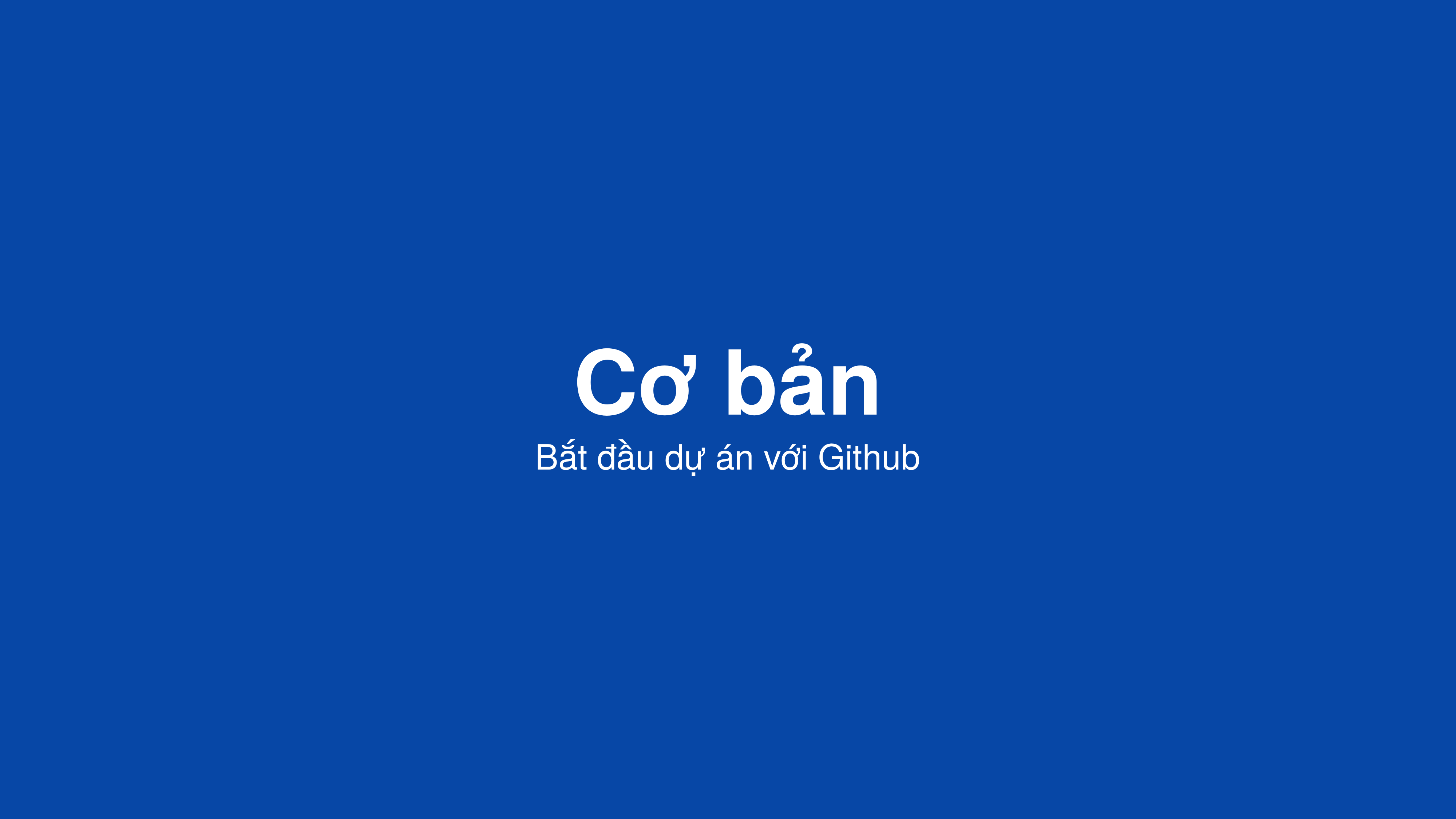

Cơ bản
Bắt đầu dự án với Github